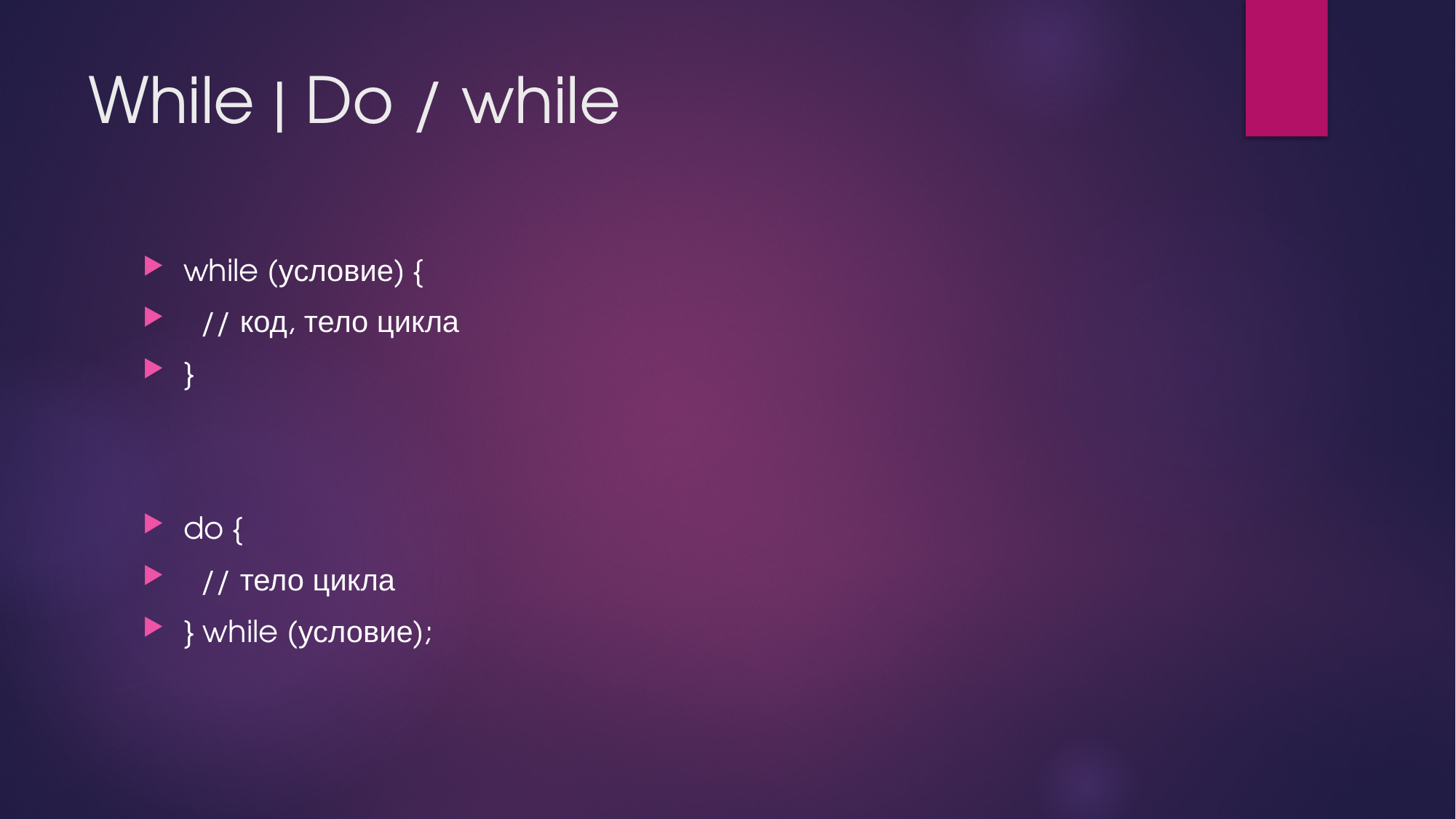

# While | Do / while
while (условие) {
  // код, тело цикла
}

do {
  // тело цикла
} while (условие);